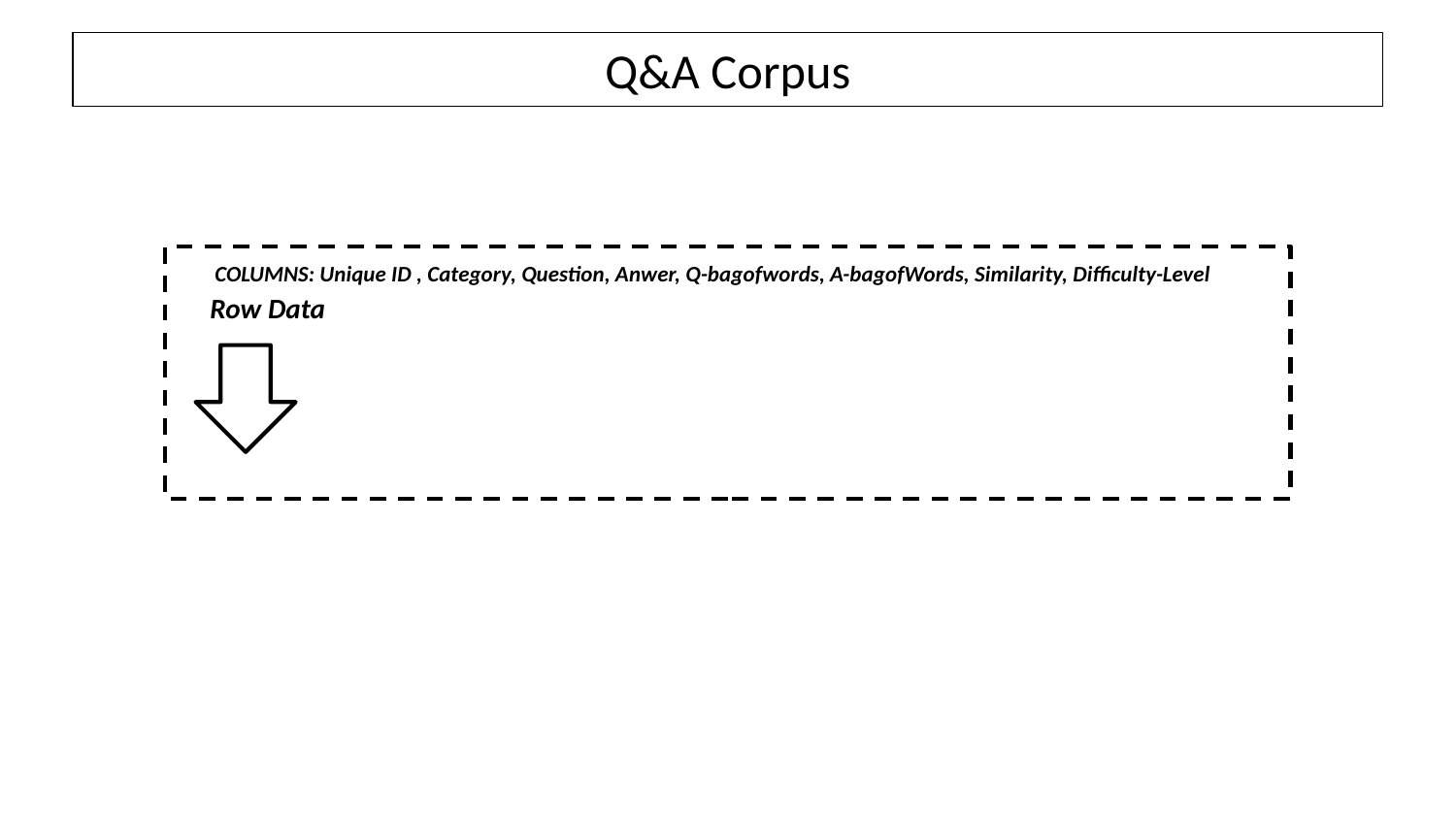

# Q&A Corpus

COLUMNS: Unique ID , Category, Question, Anwer, Q-bagofwords, A-bagofWords, Similarity, Difficulty-Level
Row Data